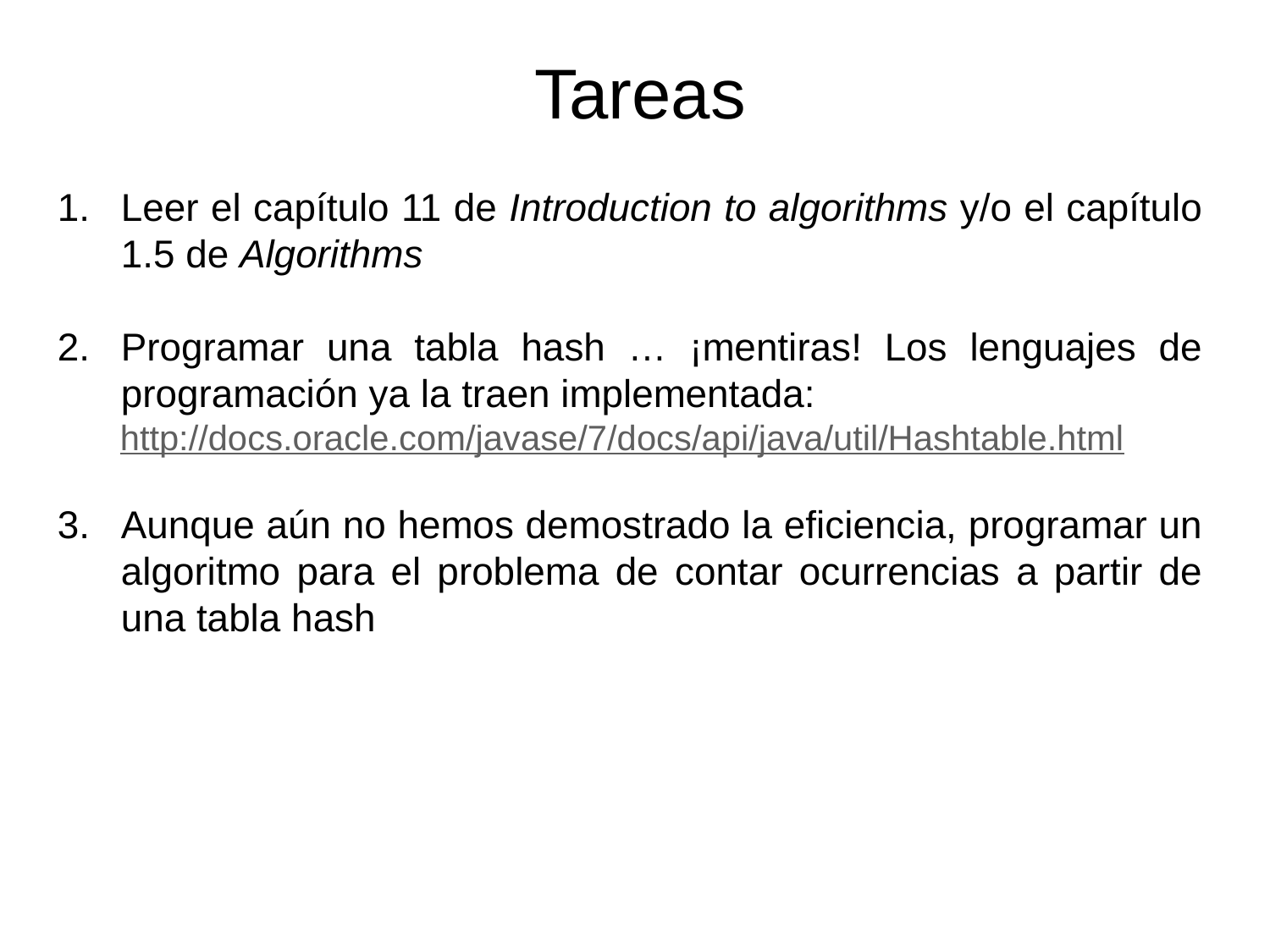

Tareas
Leer el capítulo 11 de Introduction to algorithms y/o el capítulo 1.5 de Algorithms

Programar una tabla hash … ¡mentiras! Los lenguajes de programación ya la traen implementada:
http://docs.oracle.com/javase/7/docs/api/java/util/Hashtable.html

Aunque aún no hemos demostrado la eficiencia, programar un algoritmo para el problema de contar ocurrencias a partir de una tabla hash